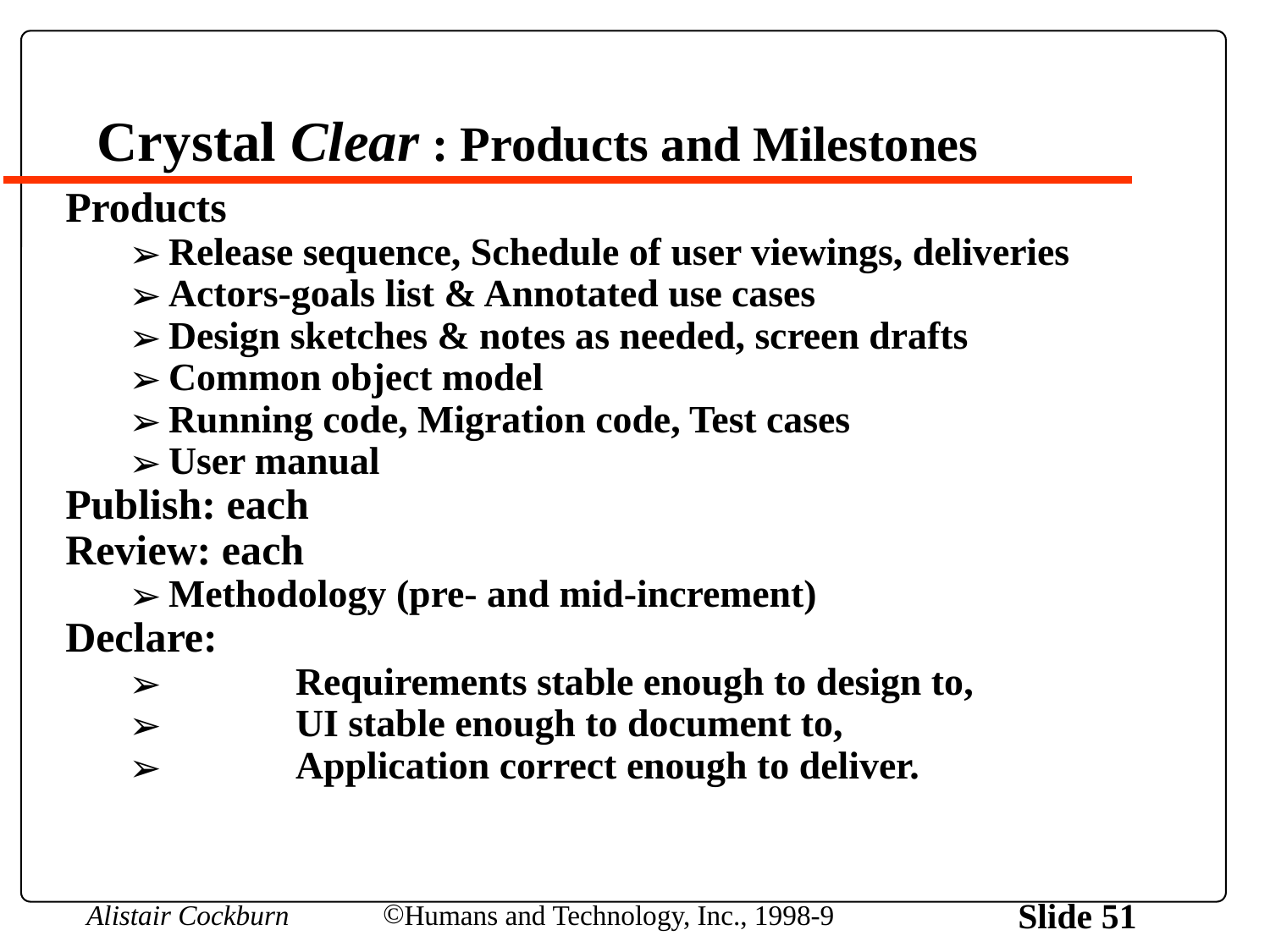

# Crystal Clear : Products and Milestones
Products
Release sequence, Schedule of user viewings, deliveries
Actors-goals list & Annotated use cases
Design sketches & notes as needed, screen drafts
Common object model
Running code, Migration code, Test cases
User manual
Publish: each
Review: each
Methodology (pre- and mid-increment)
Declare:
	Requirements stable enough to design to,
	UI stable enough to document to,
	Application correct enough to deliver.